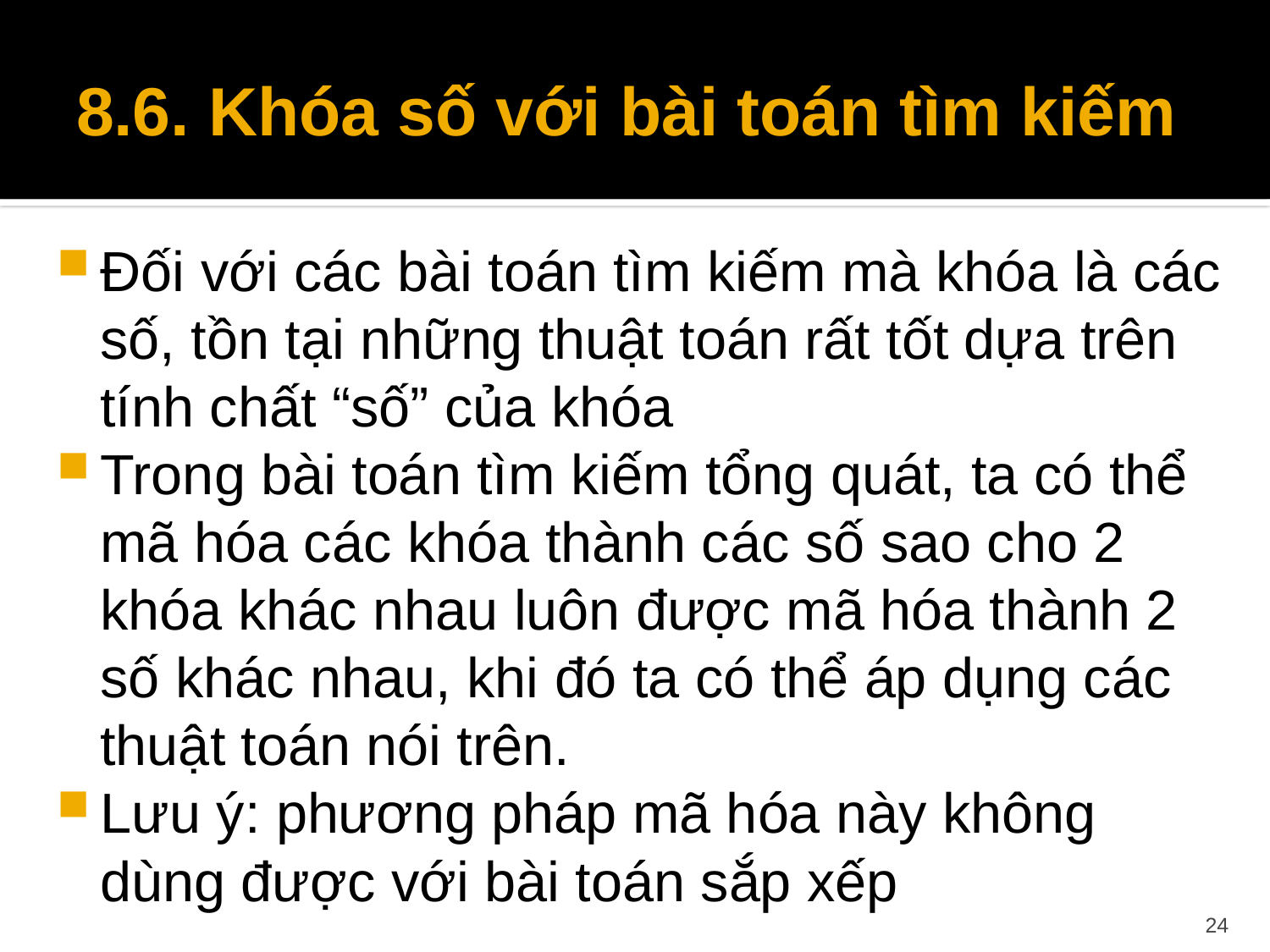

# 8.6. Khóa số với bài toán tìm kiếm
Đối với các bài toán tìm kiếm mà khóa là các số, tồn tại những thuật toán rất tốt dựa trên tính chất “số” của khóa
Trong bài toán tìm kiếm tổng quát, ta có thể mã hóa các khóa thành các số sao cho 2 khóa khác nhau luôn được mã hóa thành 2 số khác nhau, khi đó ta có thể áp dụng các thuật toán nói trên.
Lưu ý: phương pháp mã hóa này không dùng được với bài toán sắp xếp

24